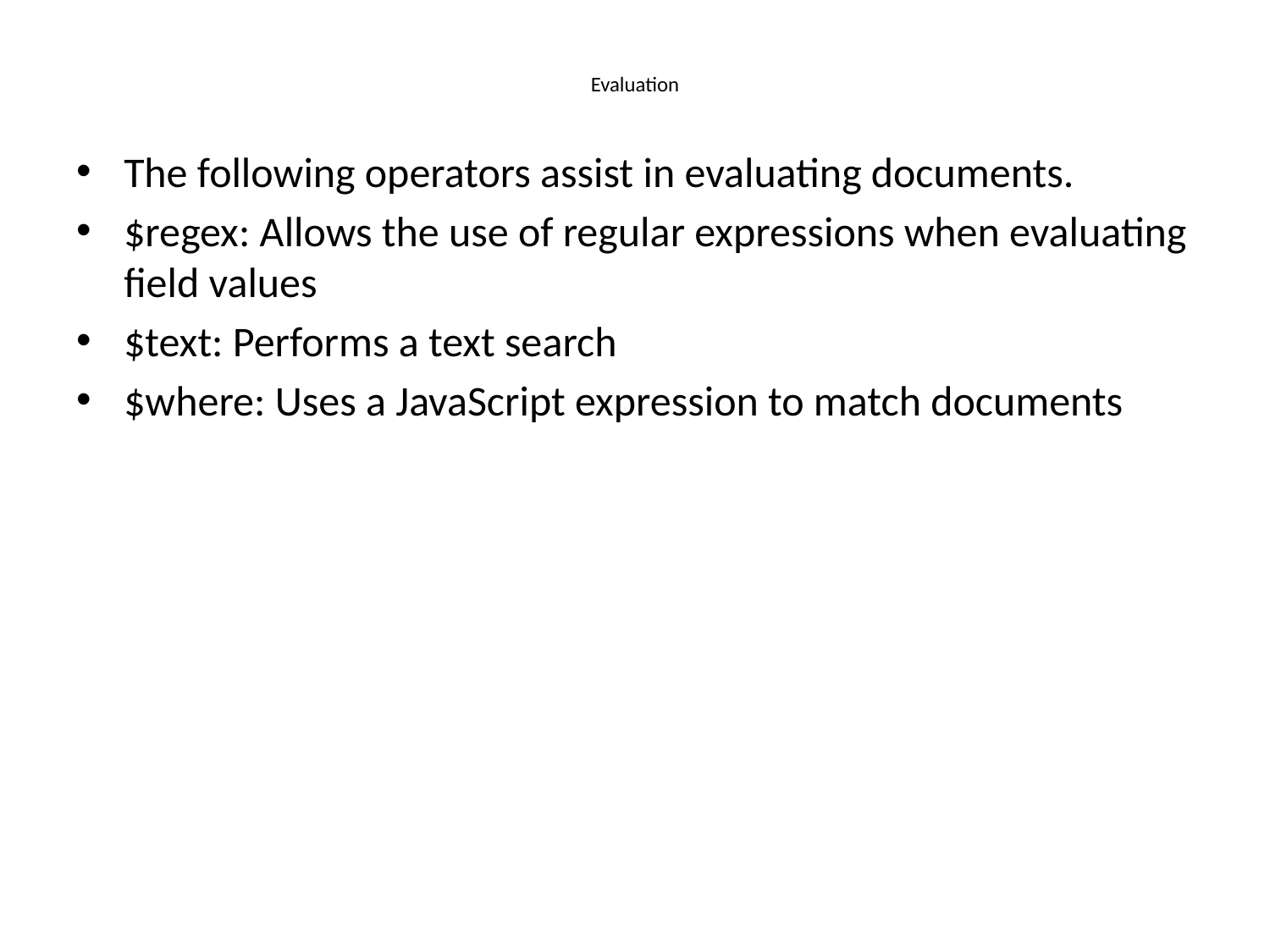

# Evaluation
The following operators assist in evaluating documents.
$regex: Allows the use of regular expressions when evaluating field values
$text: Performs a text search
$where: Uses a JavaScript expression to match documents